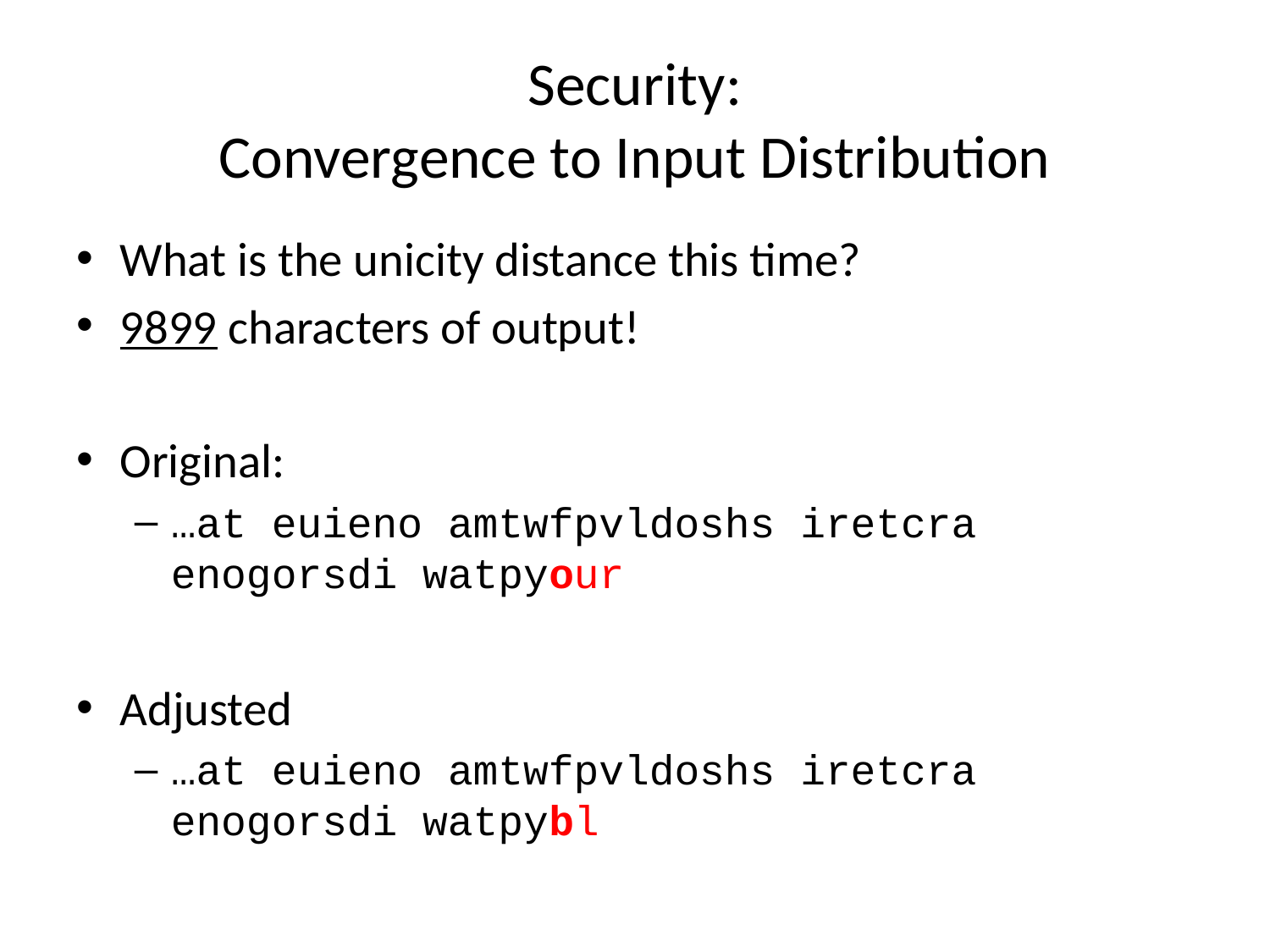

# Security: Convergence to Input Distribution
What is the unicity distance this time?
9899 characters of output!

Original:
…at euieno amtwfpvldoshs iretcra enogorsdi watpyour

Adjusted
…at euieno amtwfpvldoshs iretcra enogorsdi watpybl